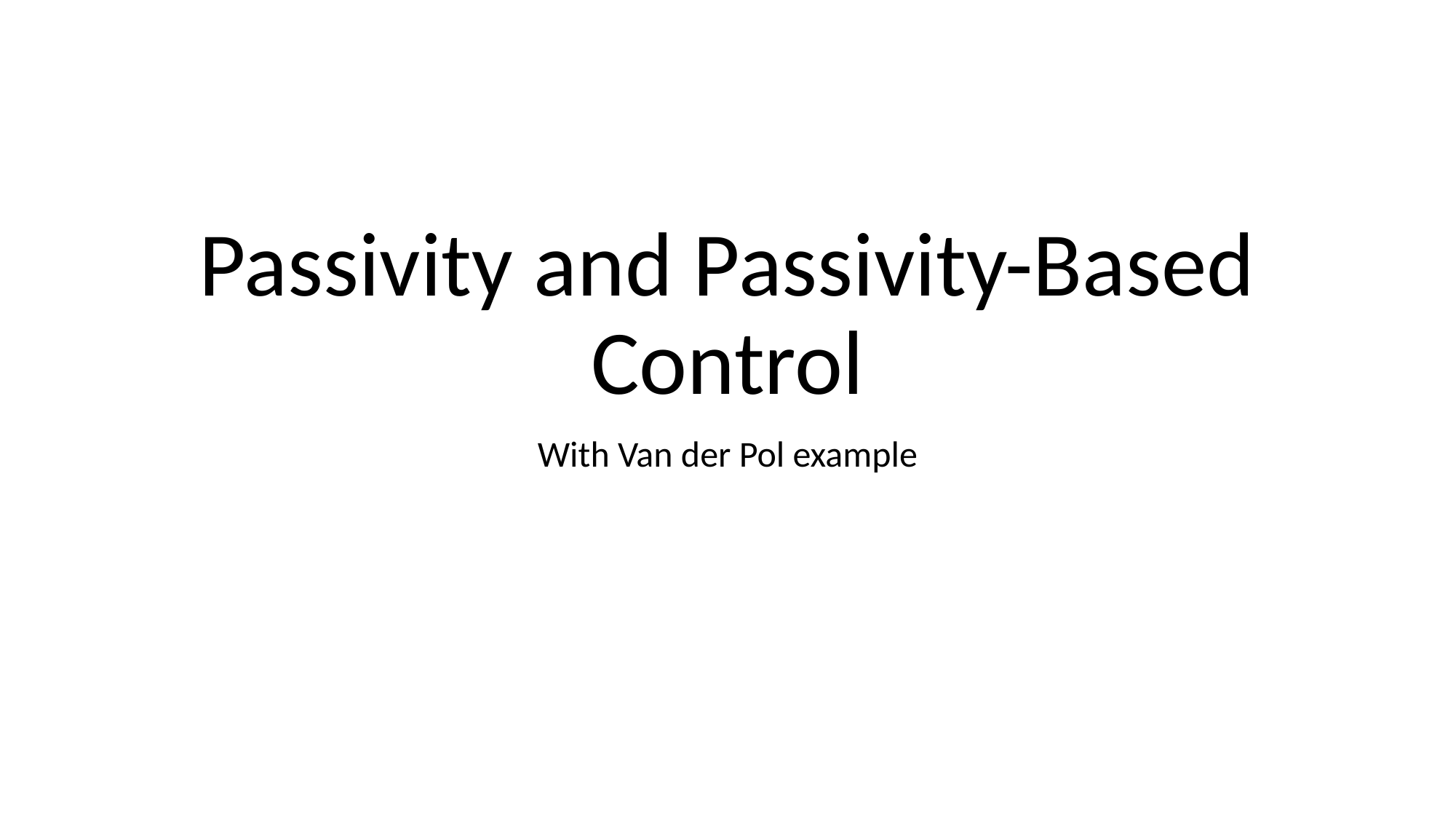

# Passivity and Passivity-Based Control
With Van der Pol example